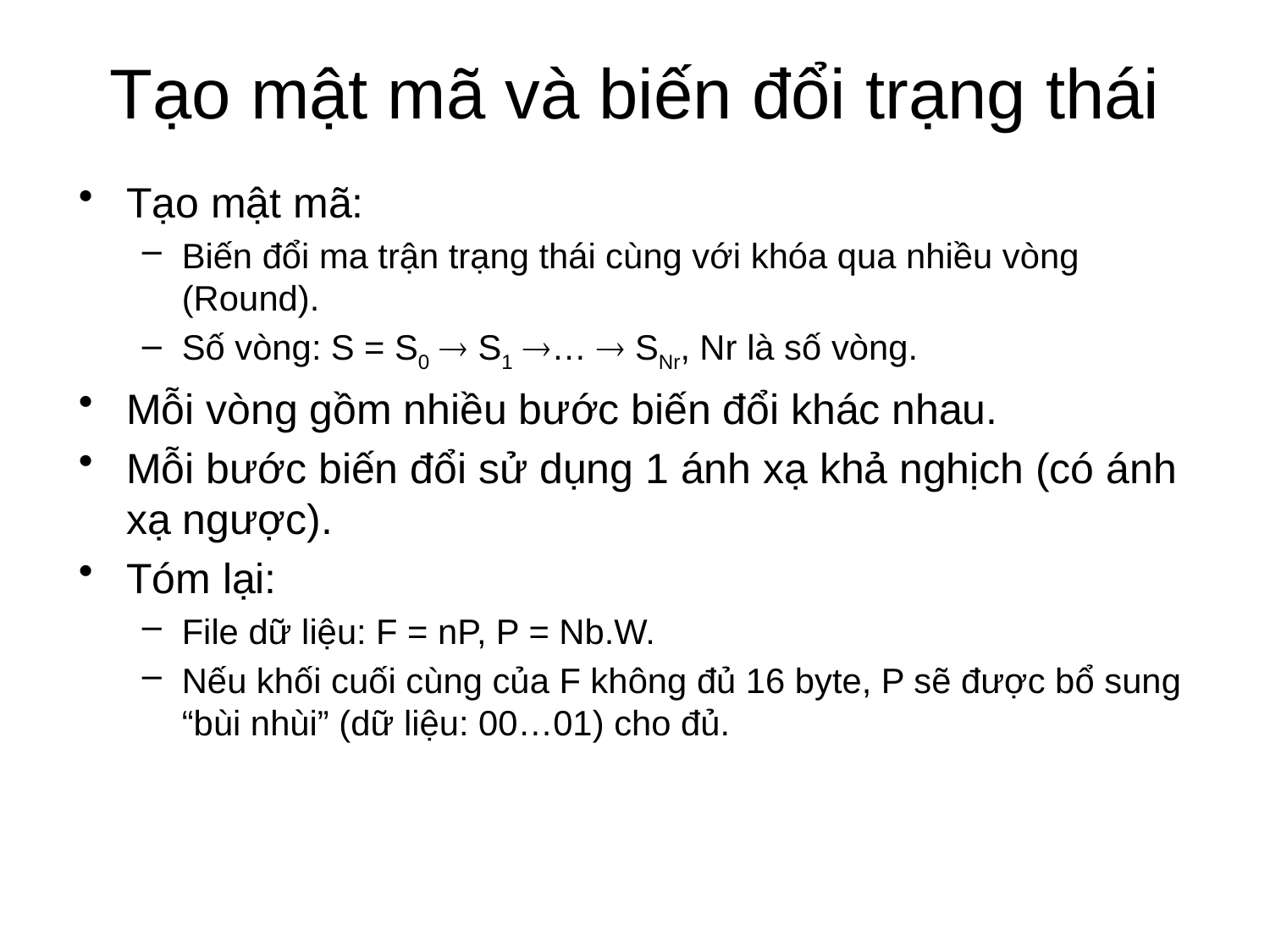

# Tạo mật mã và biến đổi trạng thái
Tạo mật mã:
Biến đổi ma trận trạng thái cùng với khóa qua nhiều vòng (Round).
Số vòng: S = S0 → S1 →… → SNr, Nr là số vòng.
Mỗi vòng gồm nhiều bước biến đổi khác nhau.
Mỗi bước biến đổi sử dụng 1 ánh xạ khả nghịch (có ánh xạ ngược).
Tóm lại:
File dữ liệu: F = nP, P = Nb.W.
Nếu khối cuối cùng của F không đủ 16 byte, P sẽ được bổ sung “bùi nhùi” (dữ liệu: 00…01) cho đủ.